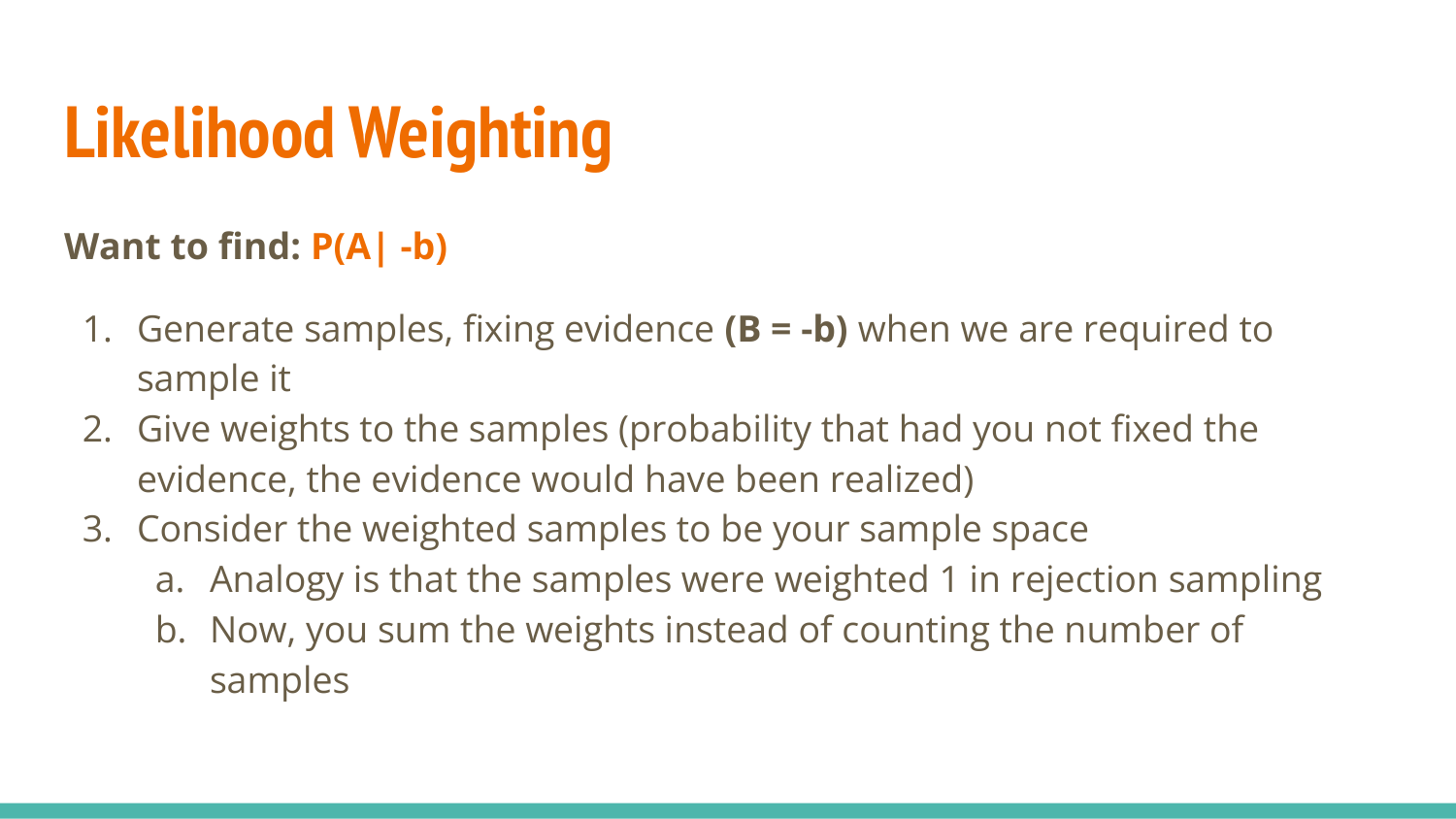

# Likelihood Weighting
Want to find: P(A| -b)
Generate samples, fixing evidence (B = -b) when we are required to sample it
Give weights to the samples (probability that had you not fixed the evidence, the evidence would have been realized)
Consider the weighted samples to be your sample space
Analogy is that the samples were weighted 1 in rejection sampling
Now, you sum the weights instead of counting the number of samples